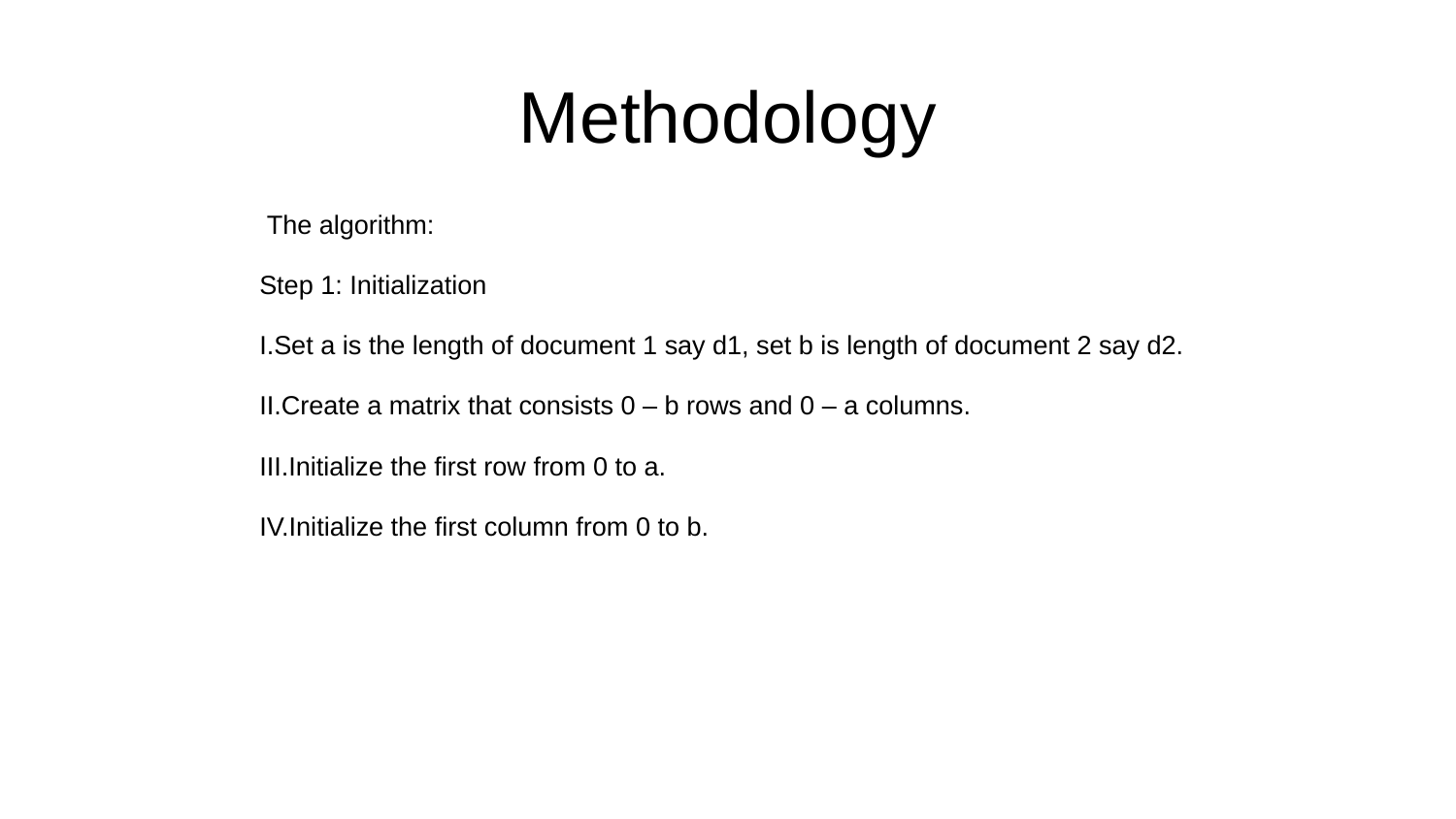

# Methodology
 The algorithm:
Step 1: Initialization
I.Set a is the length of document 1 say d1, set b is length of document 2 say d2.
II.Create a matrix that consists 0 – b rows and 0 – a columns.
III.Initialize the first row from 0 to a.
IV.Initialize the first column from 0 to b.